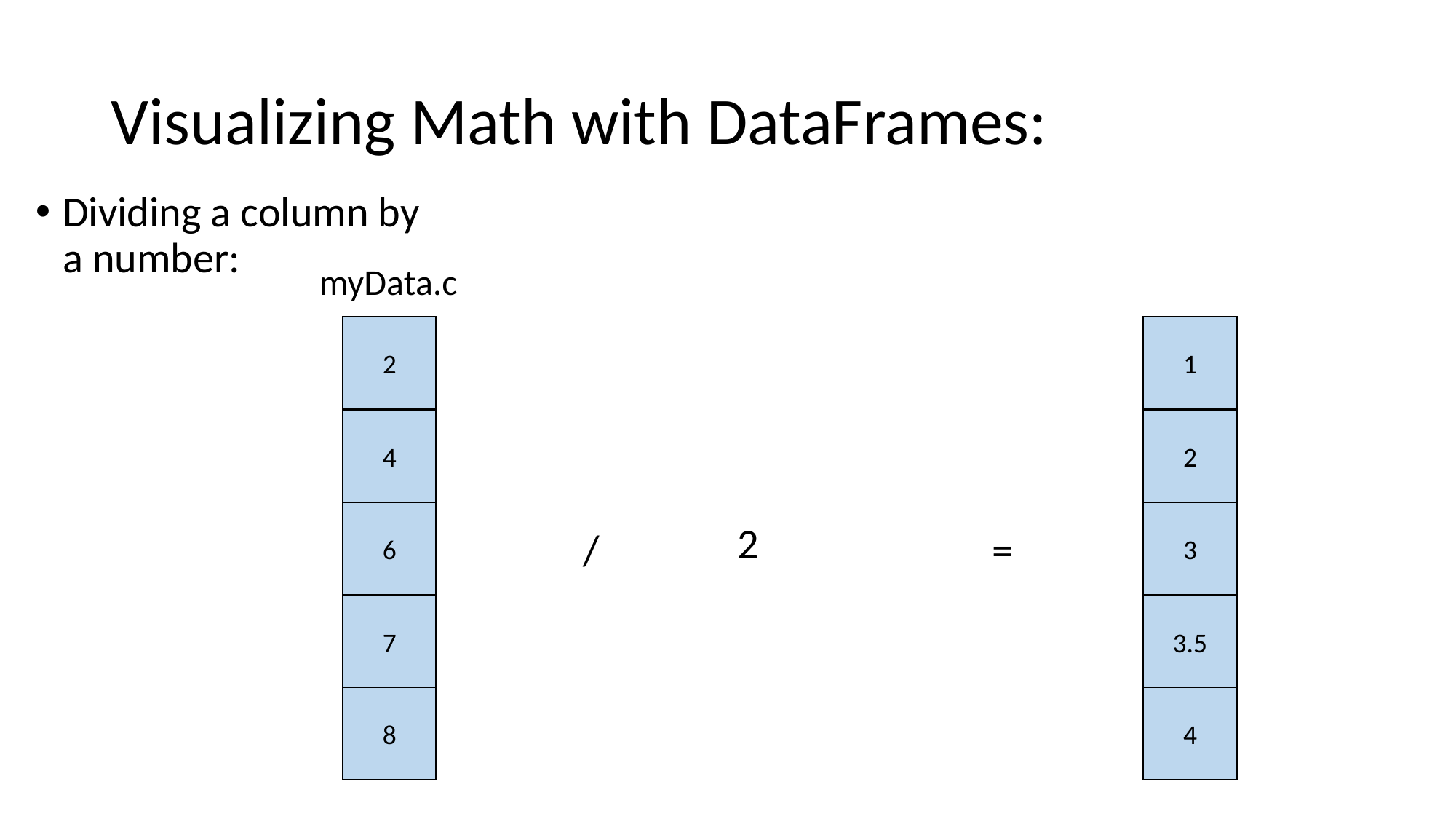

# Visualizing Math with DataFrames:
Dividing a column by a number:
myData.c
2
1
4
2
6
3
2
/
=
7
3.5
8
4